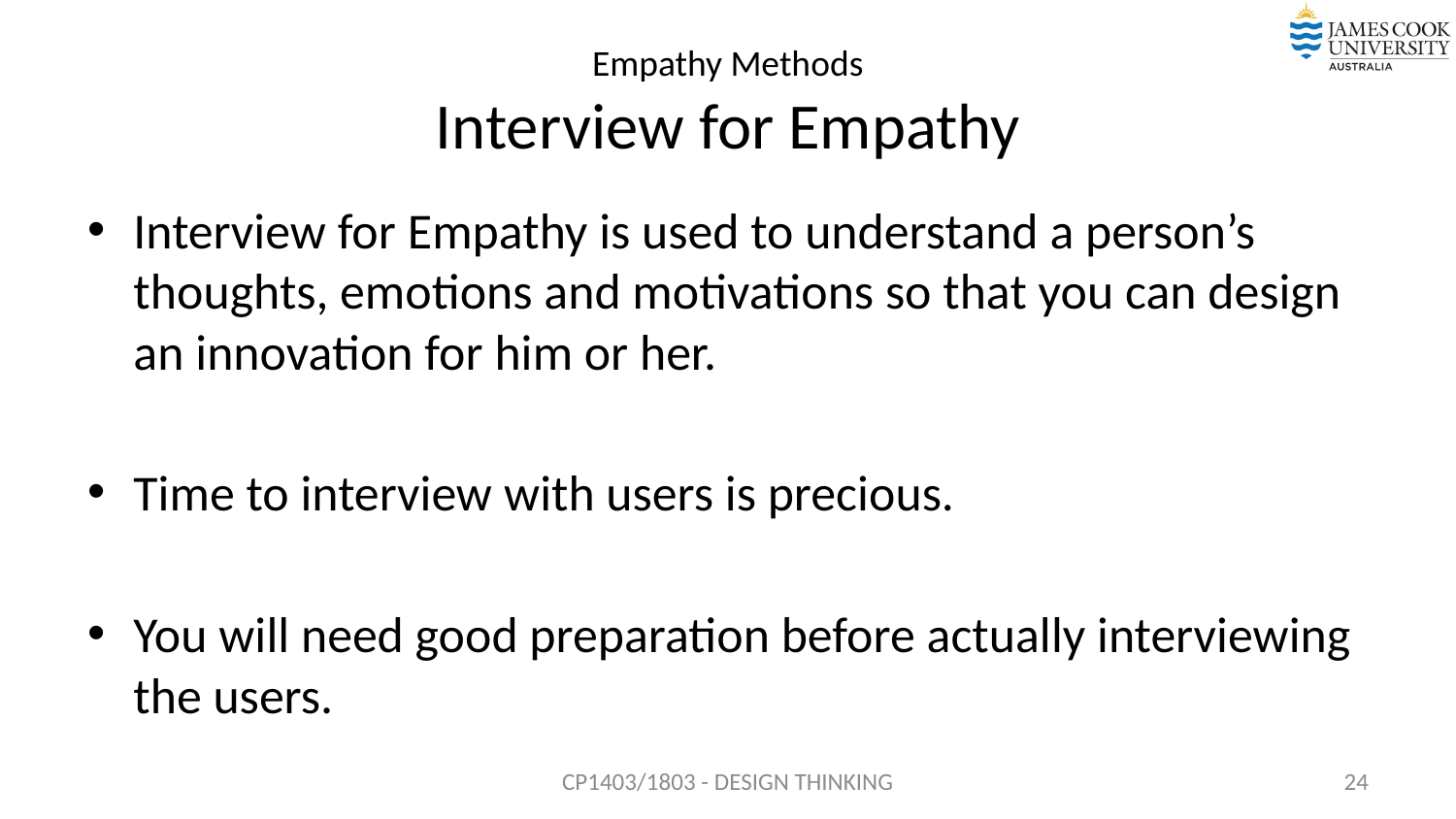

# Empathy Methods Interview for Empathy
Interview for Empathy is used to understand a person’s thoughts, emotions and motivations so that you can design an innovation for him or her.

Time to interview with users is precious.

You will need good preparation before actually interviewing the users.

CP1403/1803 - DESIGN THINKING
24